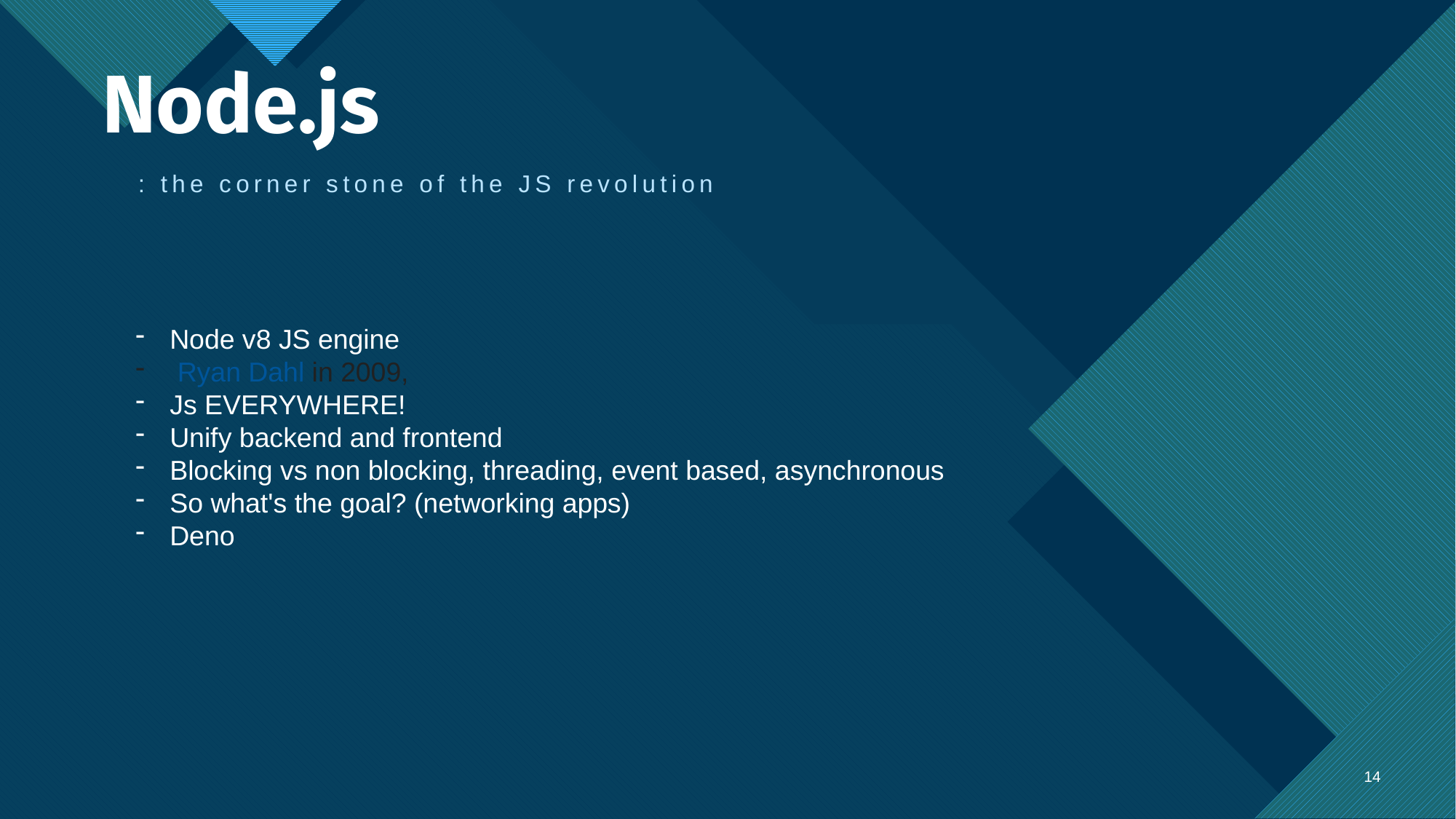

# Node.js
: the corner stone of the JS revolution
Node v8 JS engine
 Ryan Dahl in 2009,
Js EVERYWHERE!
Unify backend and frontend
Blocking vs non blocking, threading, event based, asynchronous
So what's the goal? (networking apps)
Deno

14